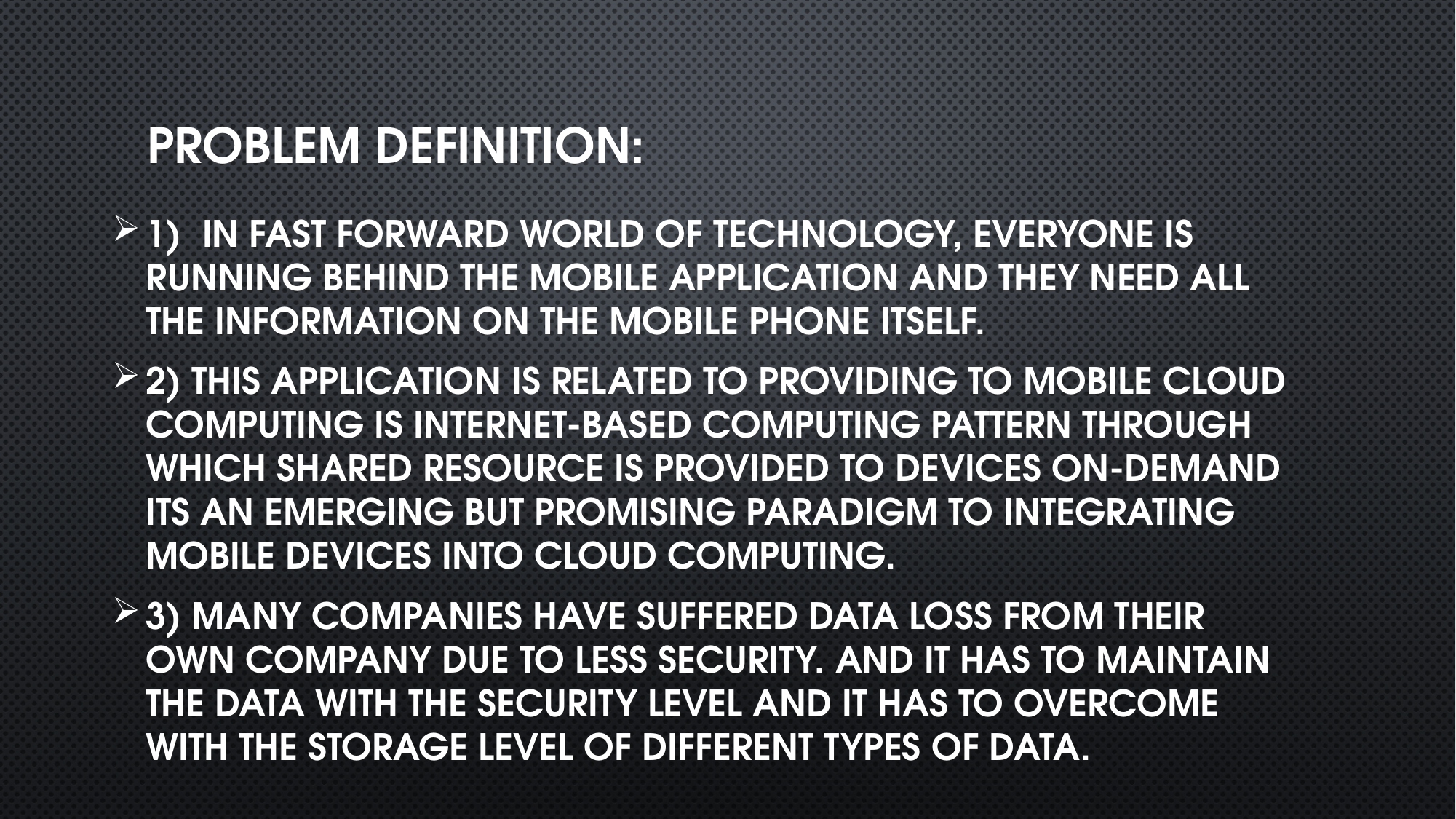

# PROBLEM DEFINITION:

1)  In fast forward world of technology, everyone is running behind the mobile application and they need all the information on the mobile phone itself.
2) This application is related to providing to Mobile Cloud Computing is internet-based computing pattern through  which Shared resource is provided to devices on-demand its an emerging but promising paradigm to integrating mobile devices into cloud computing.
3) Many companies have suffered data loss from their own company due to less security. And it has to maintain the data with the security level and it has to overcome with the storage level of different types of data.